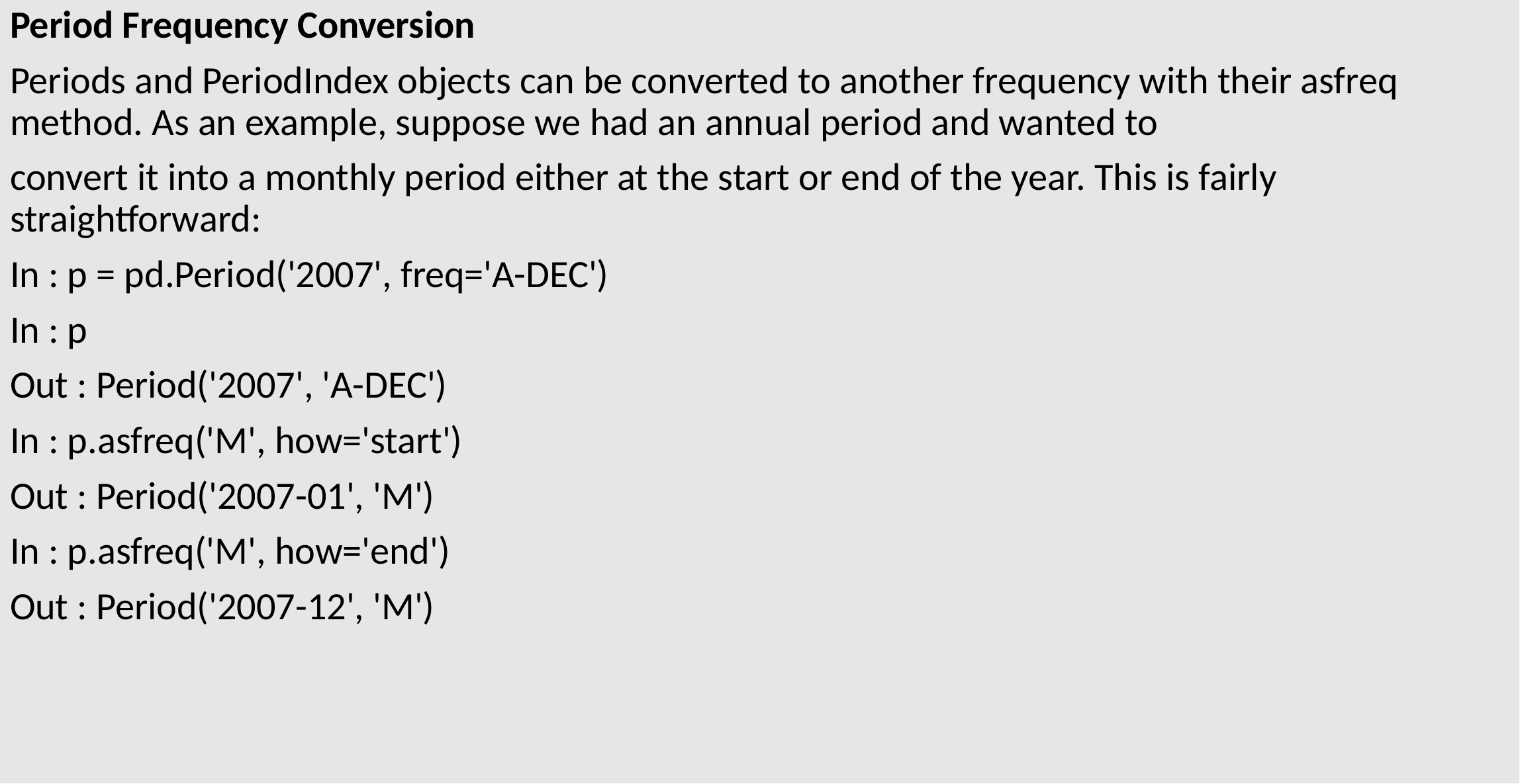

Period Frequency Conversion
Periods and PeriodIndex objects can be converted to another frequency with their asfreq method. As an example, suppose we had an annual period and wanted to
convert it into a monthly period either at the start or end of the year. This is fairly straightforward:
In : p = pd.Period('2007', freq='A-DEC')
In : p
Out : Period('2007', 'A-DEC')
In : p.asfreq('M', how='start')
Out : Period('2007-01', 'M')
In : p.asfreq('M', how='end')
Out : Period('2007-12', 'M')